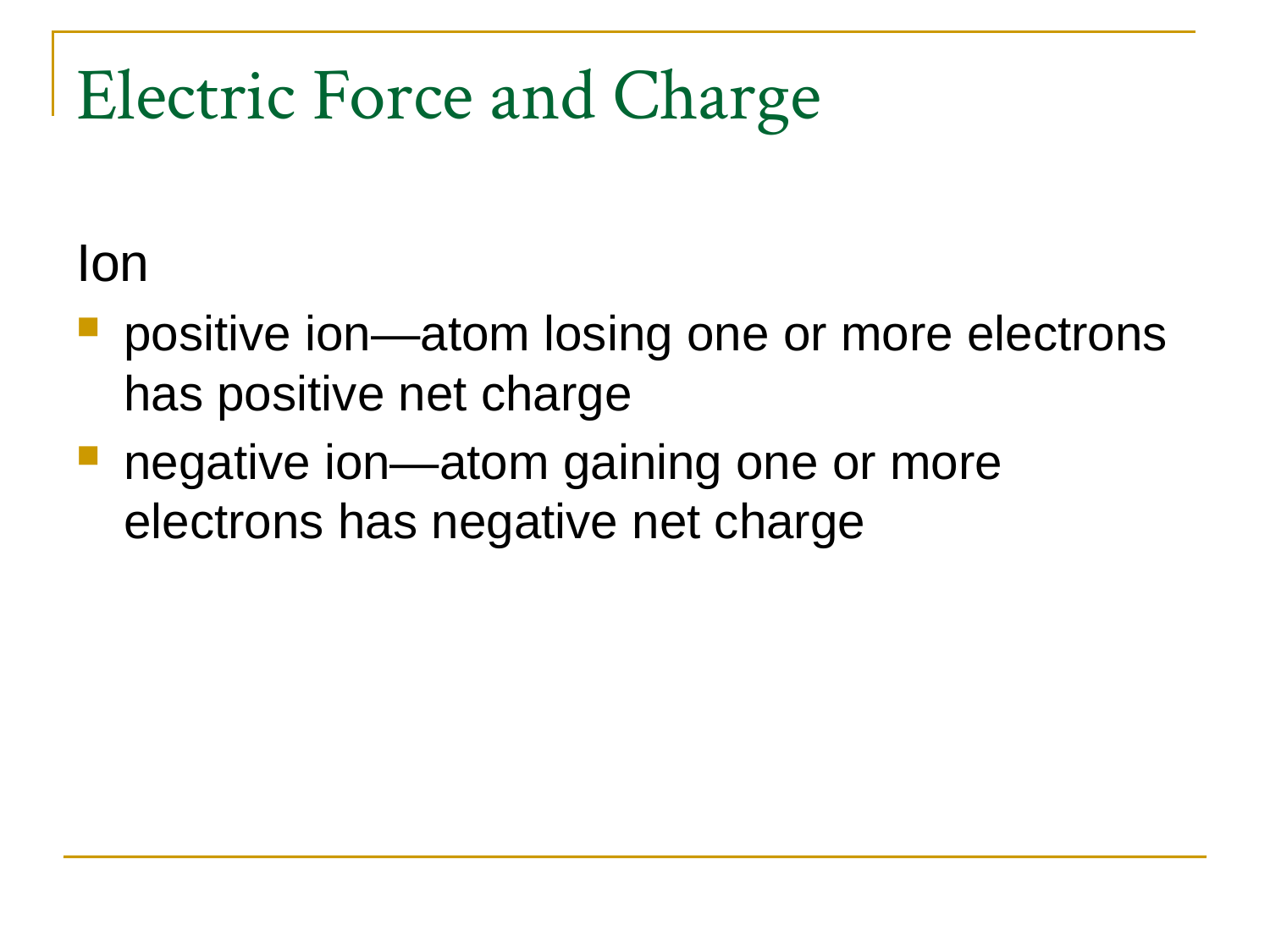

# Electric Force and Charge
Ion
positive ion—atom losing one or more electrons has positive net charge
negative ion—atom gaining one or more electrons has negative net charge